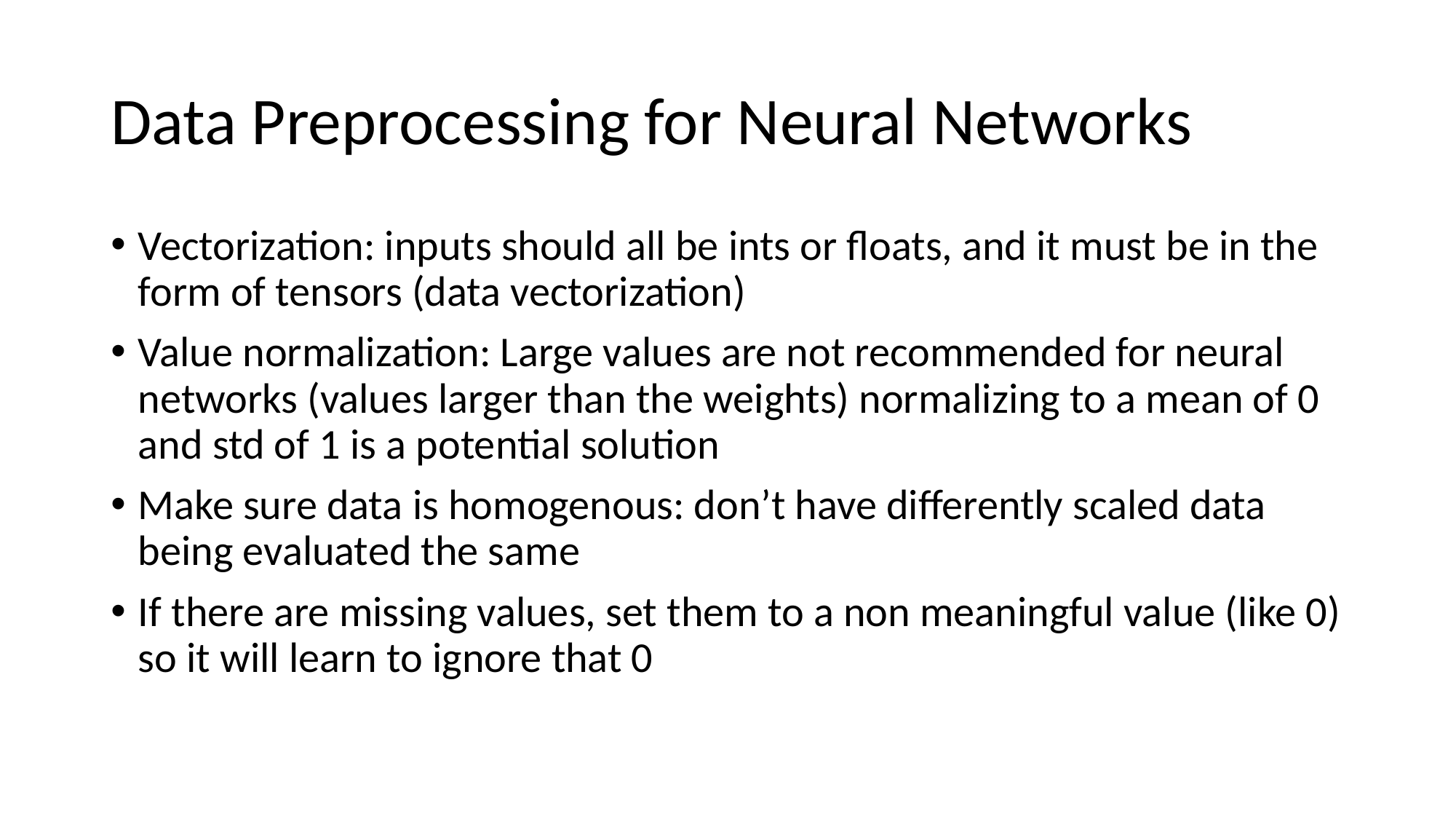

# Data Preprocessing for Neural Networks
Vectorization: inputs should all be ints or floats, and it must be in the form of tensors (data vectorization)
Value normalization: Large values are not recommended for neural networks (values larger than the weights) normalizing to a mean of 0 and std of 1 is a potential solution
Make sure data is homogenous: don’t have differently scaled data being evaluated the same
If there are missing values, set them to a non meaningful value (like 0) so it will learn to ignore that 0